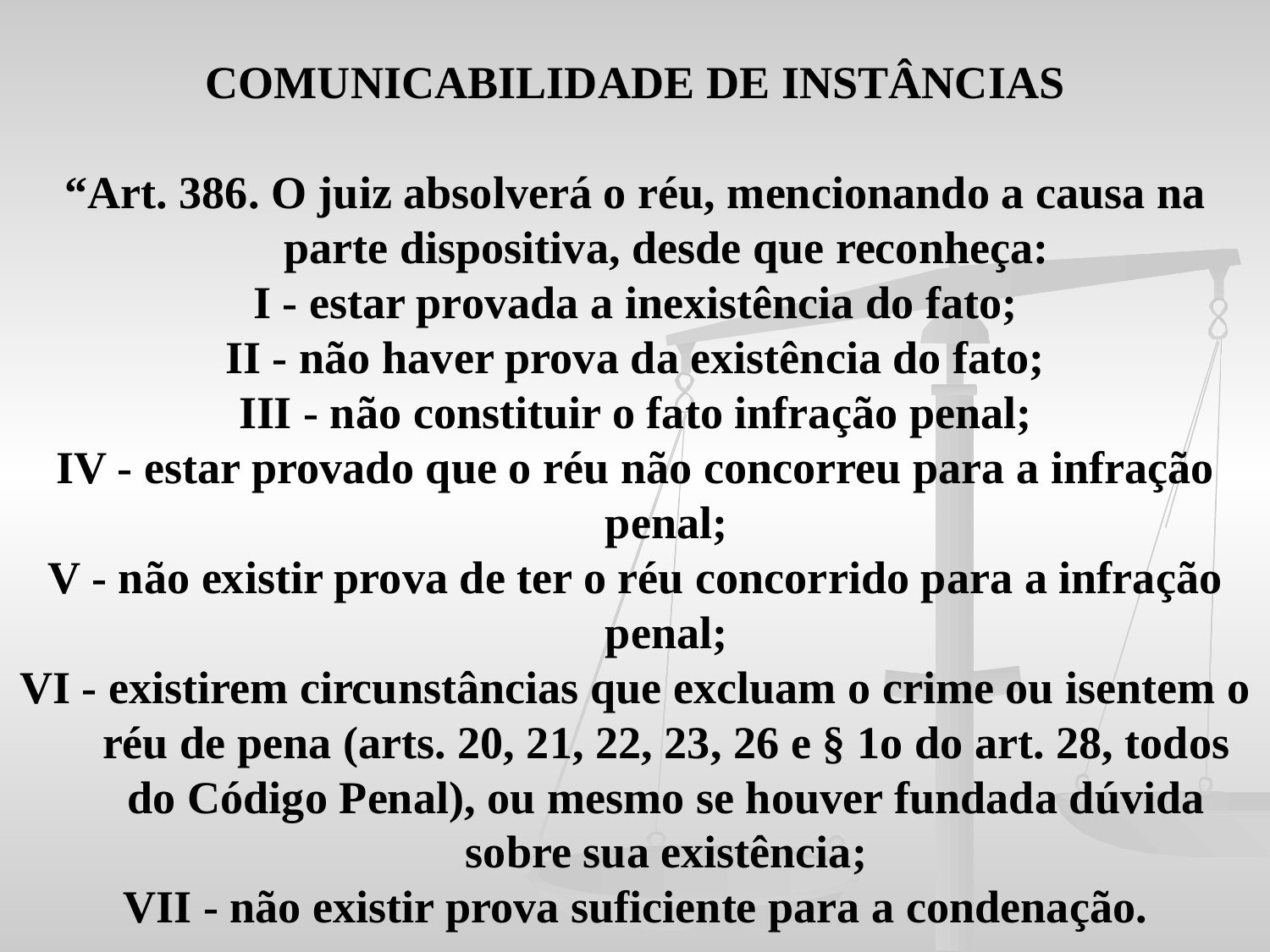

COMUNICABILIDADE DE INSTÂNCIAS

“Art. 386. O juiz absolverá o réu, mencionando a causa na parte dispositiva, desde que reconheça:
I - estar provada a inexistência do fato;
II - não haver prova da existência do fato;
III - não constituir o fato infração penal;
IV - estar provado que o réu não concorreu para a infração penal;
V - não existir prova de ter o réu concorrido para a infração penal;
VI - existirem circunstâncias que excluam o crime ou isentem o réu de pena (arts. 20, 21, 22, 23, 26 e § 1o do art. 28, todos do Código Penal), ou mesmo se houver fundada dúvida sobre sua existência;
VII - não existir prova suficiente para a condenação.